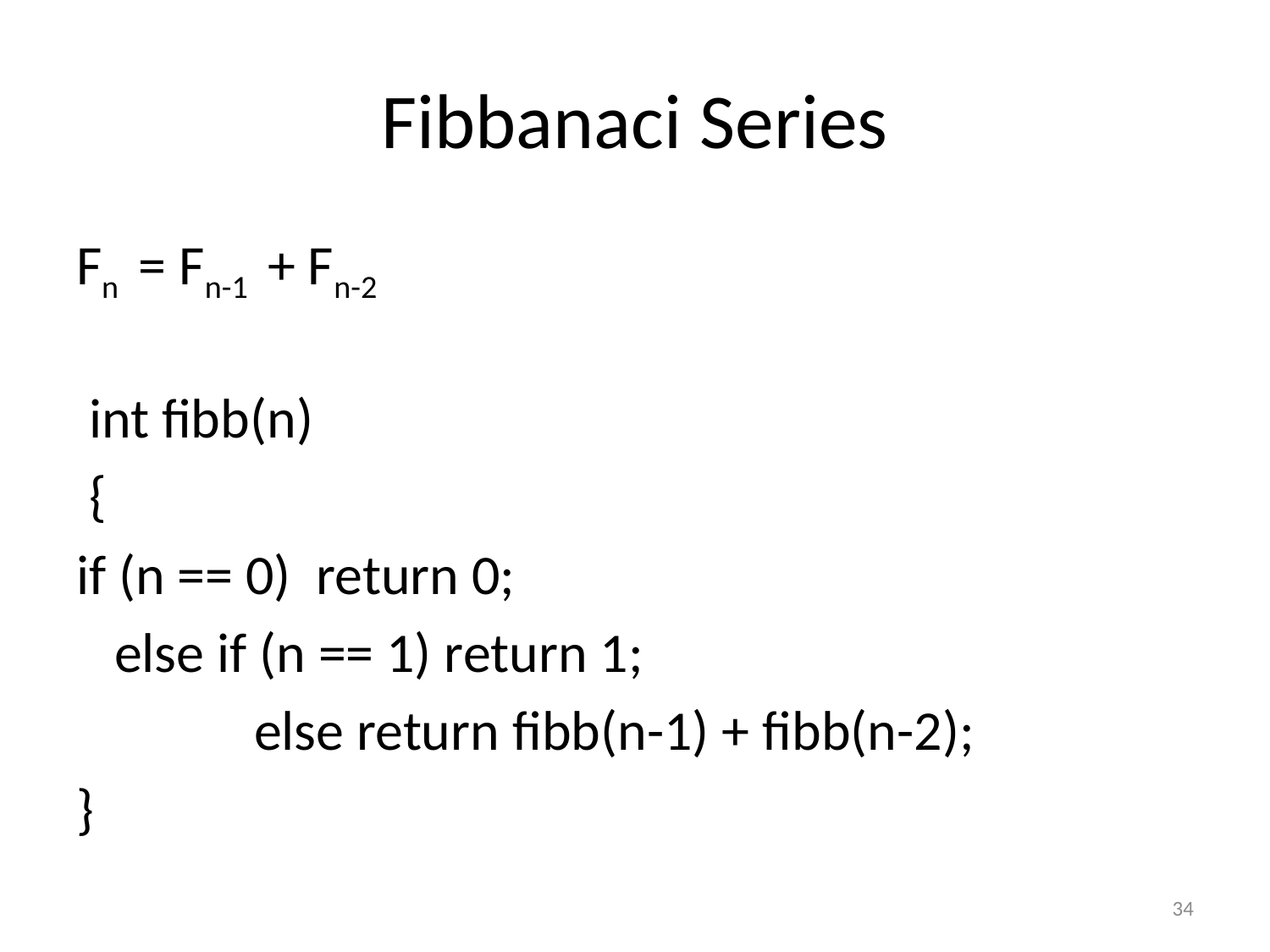

# Fibbanaci Series
Fn  = Fn-1  + Fn-2

 int fibb(n)
 {
if (n == 0)  return 0;
   else if (n == 1) return 1;
              else return fibb(n-1) + fibb(n-2);
}
34